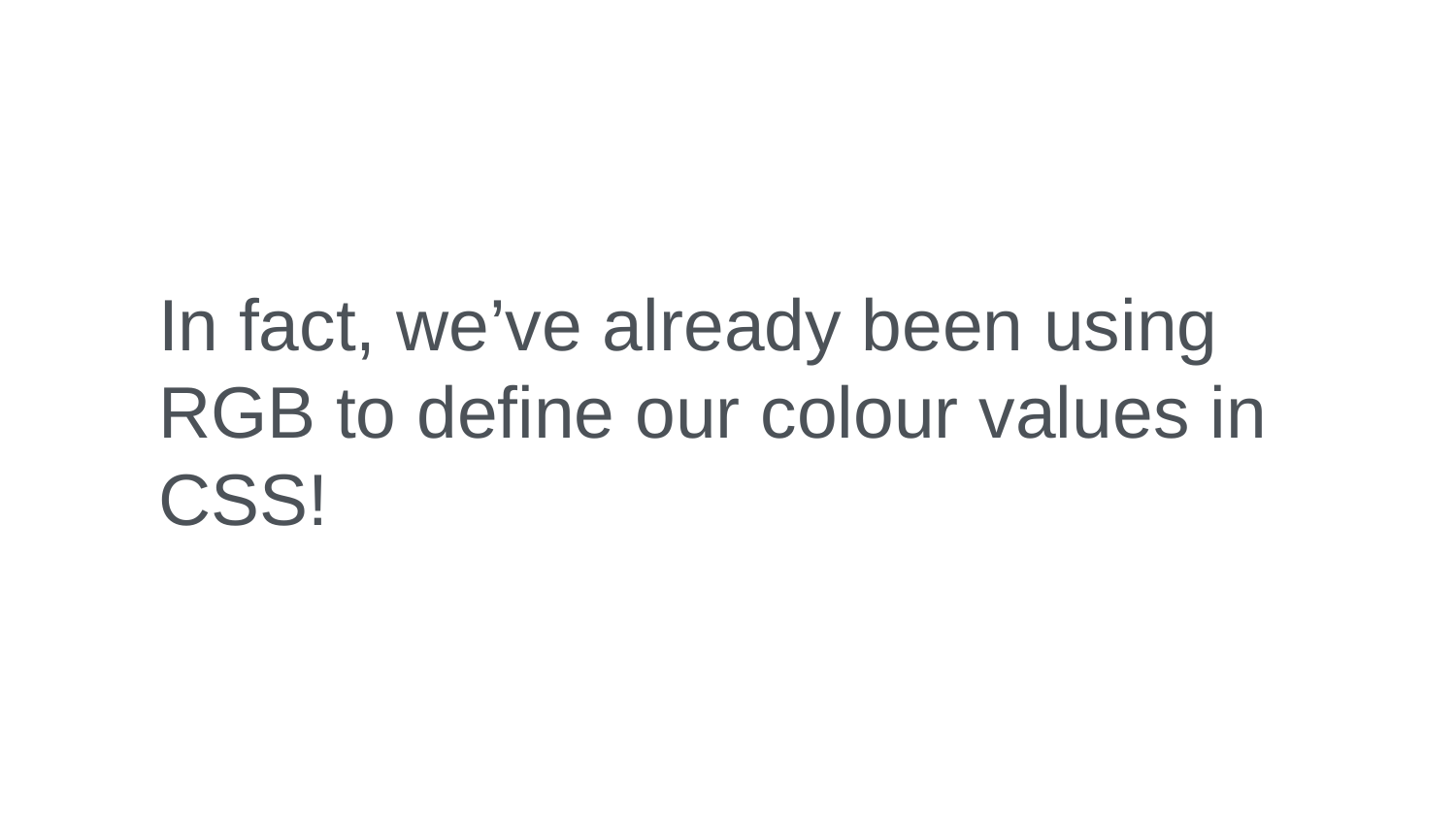

In fact, we’ve already been using RGB to define our colour values in CSS!